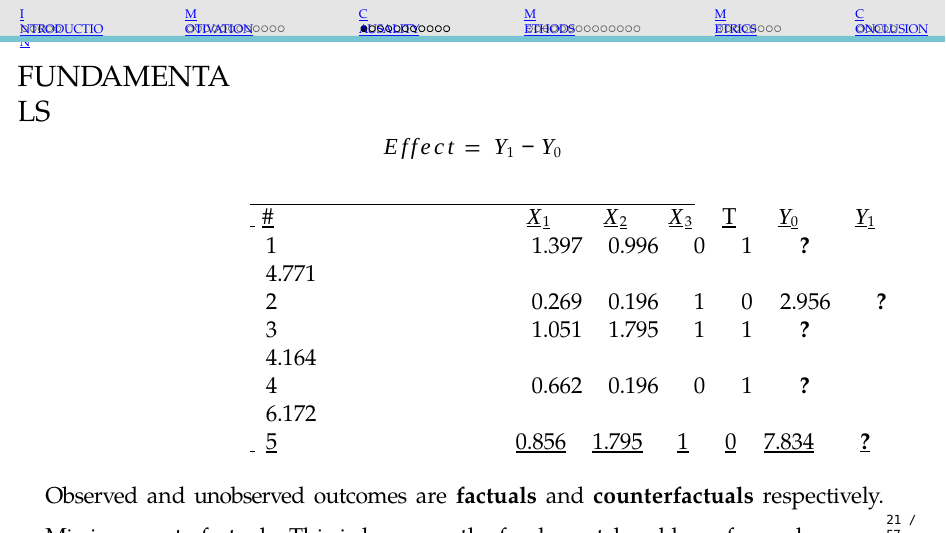

Introduction
Motivation
Causality
Methods
Metrics
Conclusion

Fundamentals
Effect = Y1 − Y0

 #	X1	X2	X3	T	Y0	Y1
1	1.397	0.996	0	1	?	4.771
2	0.269	0.196	1	0	2.956	?
3	1.051	1.795	1	1	?	4.164
4	0.662	0.196	0	1	?	6.172
 5	0.856	1.795	1	0	7.834	?

Observed and unobserved outcomes are factuals and counterfactuals respectively.
Missing counterfactuals: This is known as the fundamental problem of causal inference. We cannot observe the difference, but we can approximate it.

21 / 57